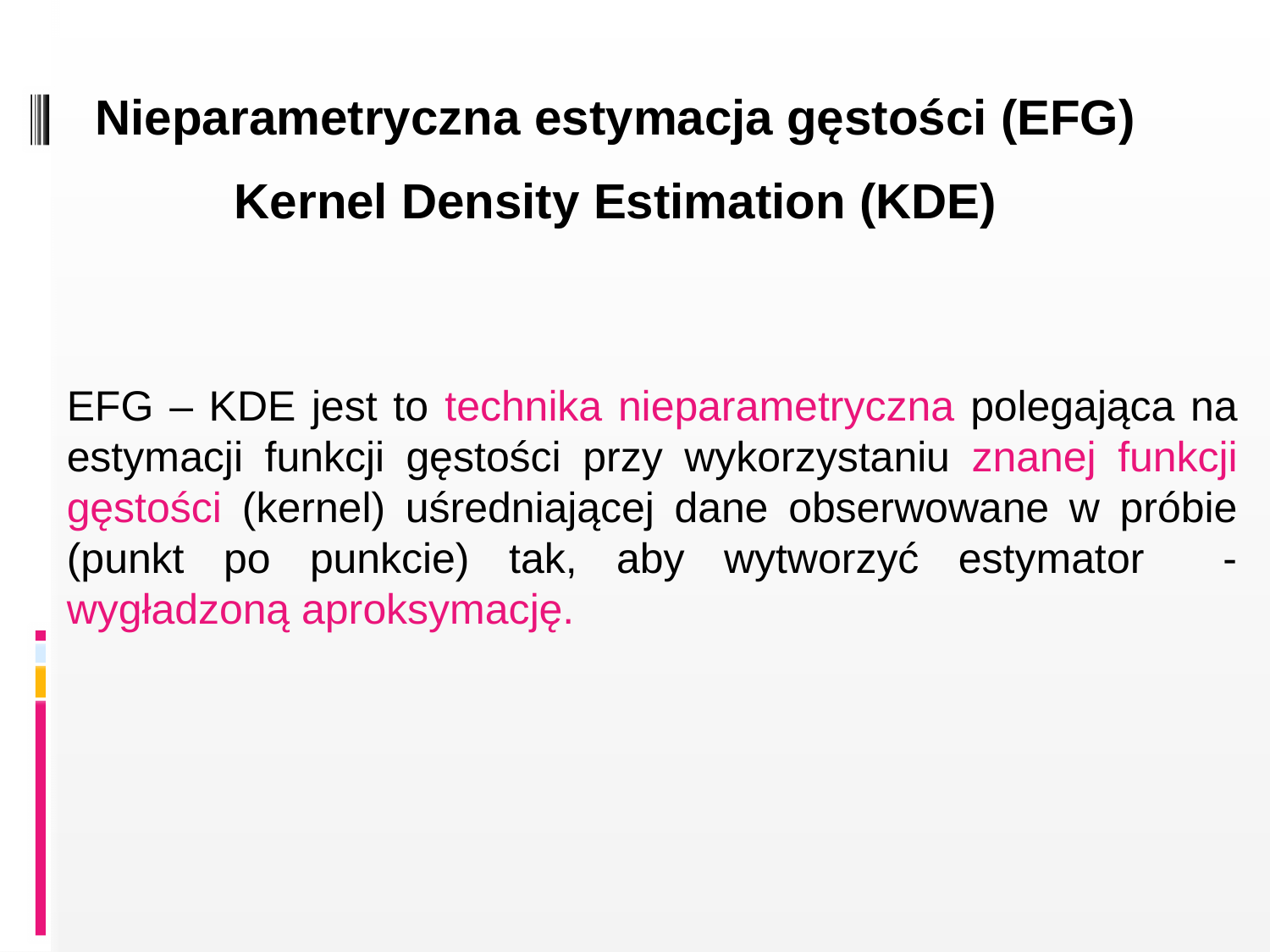

Nieparametryczna estymacja gęstości (EFG)
Kernel Density Estimation (KDE)

EFG – KDE jest to technika nieparametryczna polegająca na estymacji funkcji gęstości przy wykorzystaniu znanej funkcji gęstości (kernel) uśredniającej dane obserwowane w próbie (punkt po punkcie) tak, aby wytworzyć estymator  - wygładzoną aproksymację.